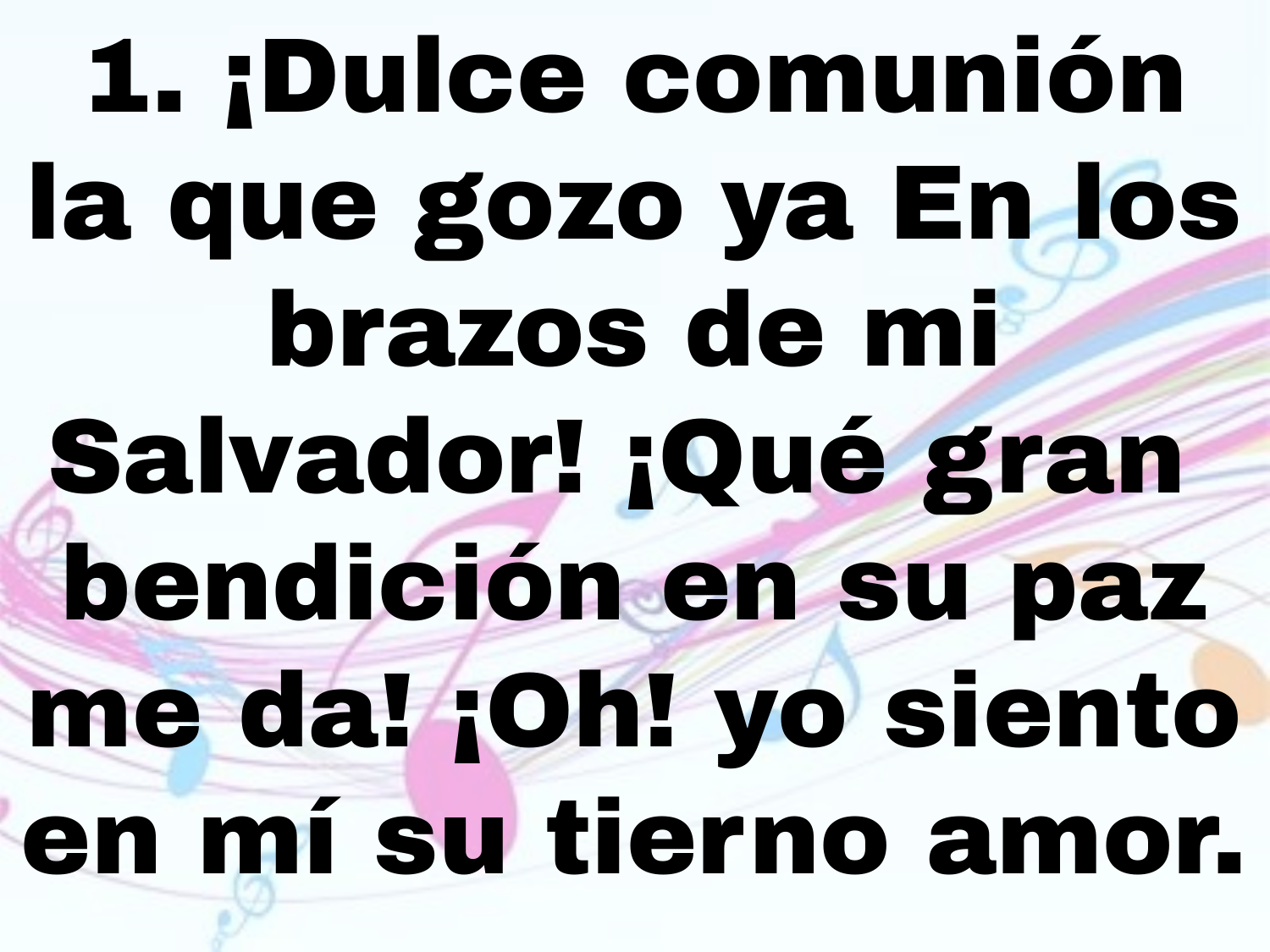

1. ¡Dulce comunión la que gozo ya En los brazos de mi Salvador! ¡Qué gran  bendición en su paz me da! ¡Oh! yo siento en mí su tierno amor.